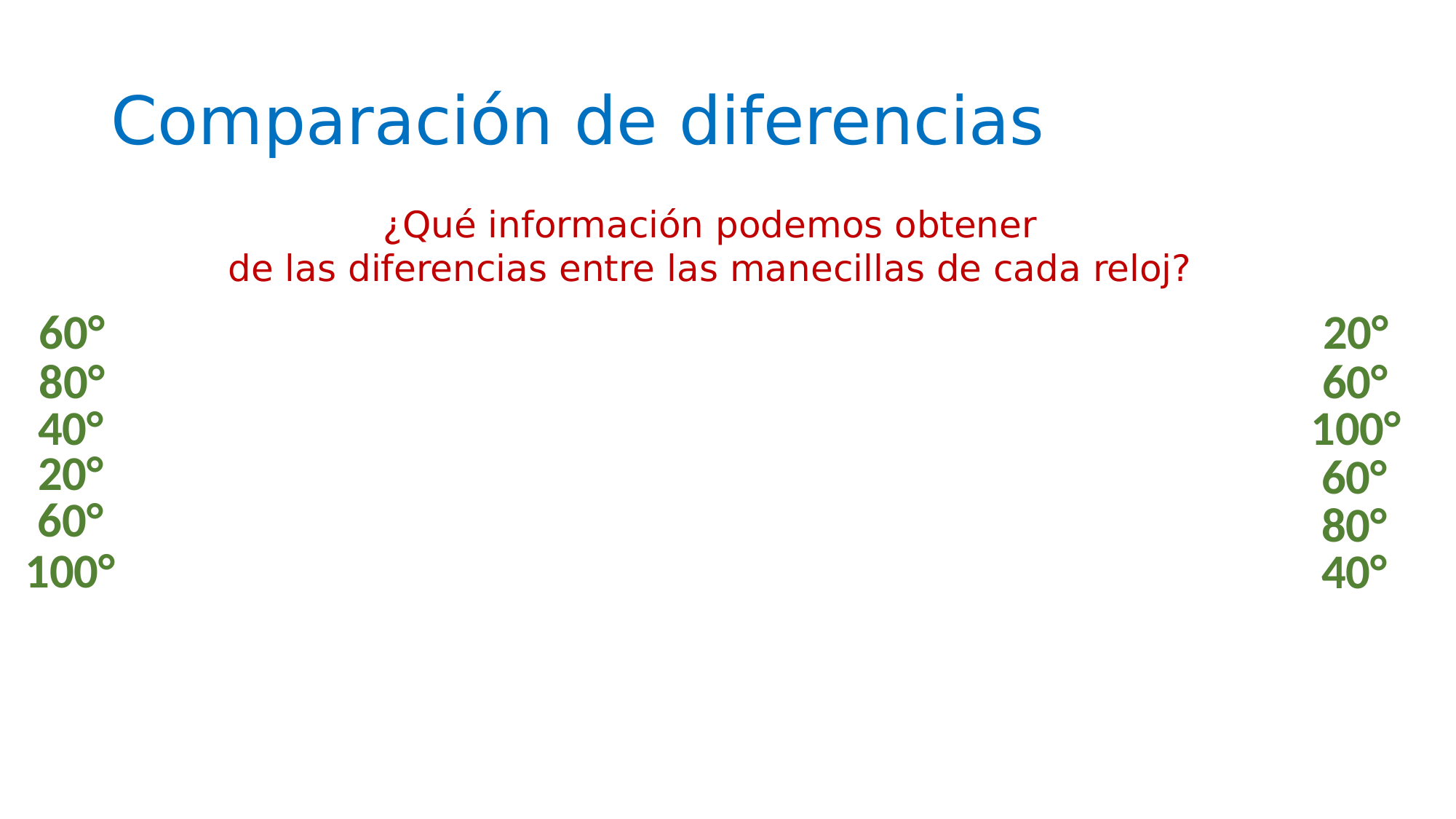

# Comparación de diferencias
¿Qué información podemos obtener
de las diferencias entre las manecillas de cada reloj?
20°
60°
60°
80°
40°
100°
20°
60°
60°
80°
100°
40°